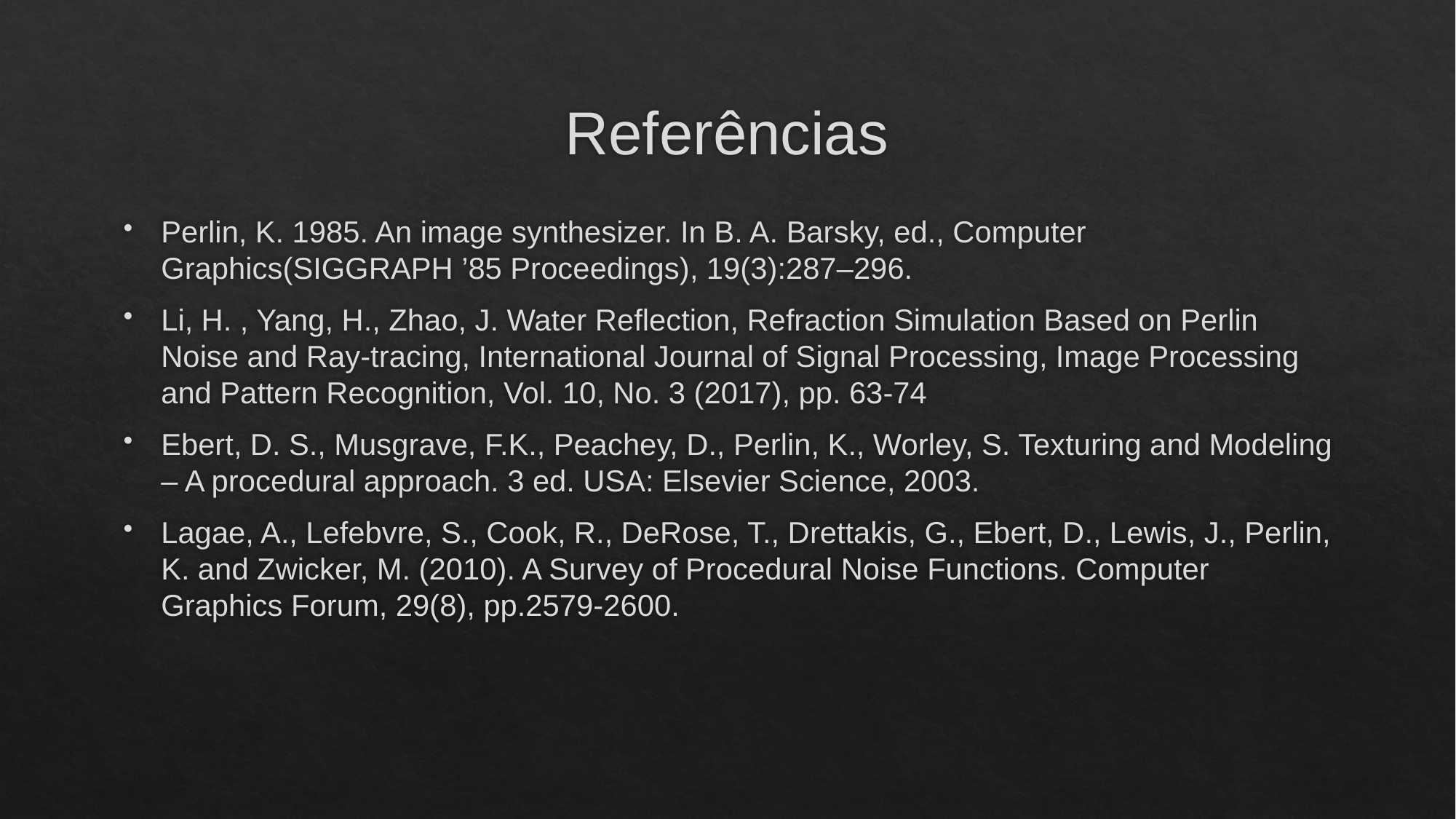

# Referências
Perlin, K. 1985. An image synthesizer. In B. A. Barsky, ed., Computer Graphics(SIGGRAPH ’85 Proceedings), 19(3):287–296.
Li, H. , Yang, H., Zhao, J. Water Reflection, Refraction Simulation Based on Perlin Noise and Ray-tracing, International Journal of Signal Processing, Image Processing and Pattern Recognition, Vol. 10, No. 3 (2017), pp. 63-74
Ebert, D. S., Musgrave, F.K., Peachey, D., Perlin, K., Worley, S. Texturing and Modeling – A procedural approach. 3 ed. USA: Elsevier Science, 2003.
Lagae, A., Lefebvre, S., Cook, R., DeRose, T., Drettakis, G., Ebert, D., Lewis, J., Perlin, K. and Zwicker, M. (2010). A Survey of Procedural Noise Functions. Computer Graphics Forum, 29(8), pp.2579-2600.